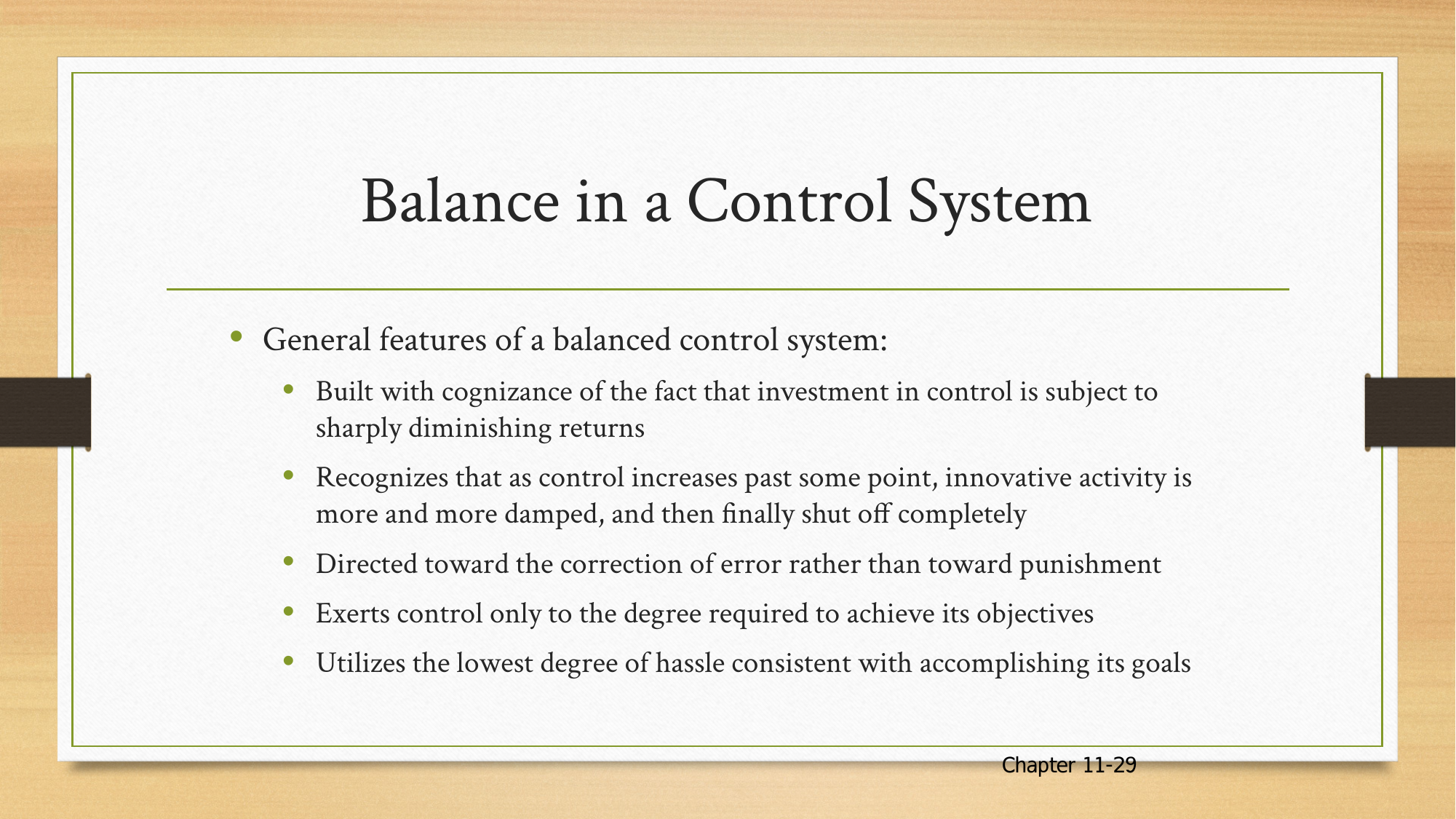

# Balance in a Control System
General features of a balanced control system:
Built with cognizance of the fact that investment in control is subject to sharply diminishing returns
Recognizes that as control increases past some point, innovative activity is more and more damped, and then finally shut off completely
Directed toward the correction of error rather than toward punishment
Exerts control only to the degree required to achieve its objectives
Utilizes the lowest degree of hassle consistent with accomplishing its goals
Chapter 11-29